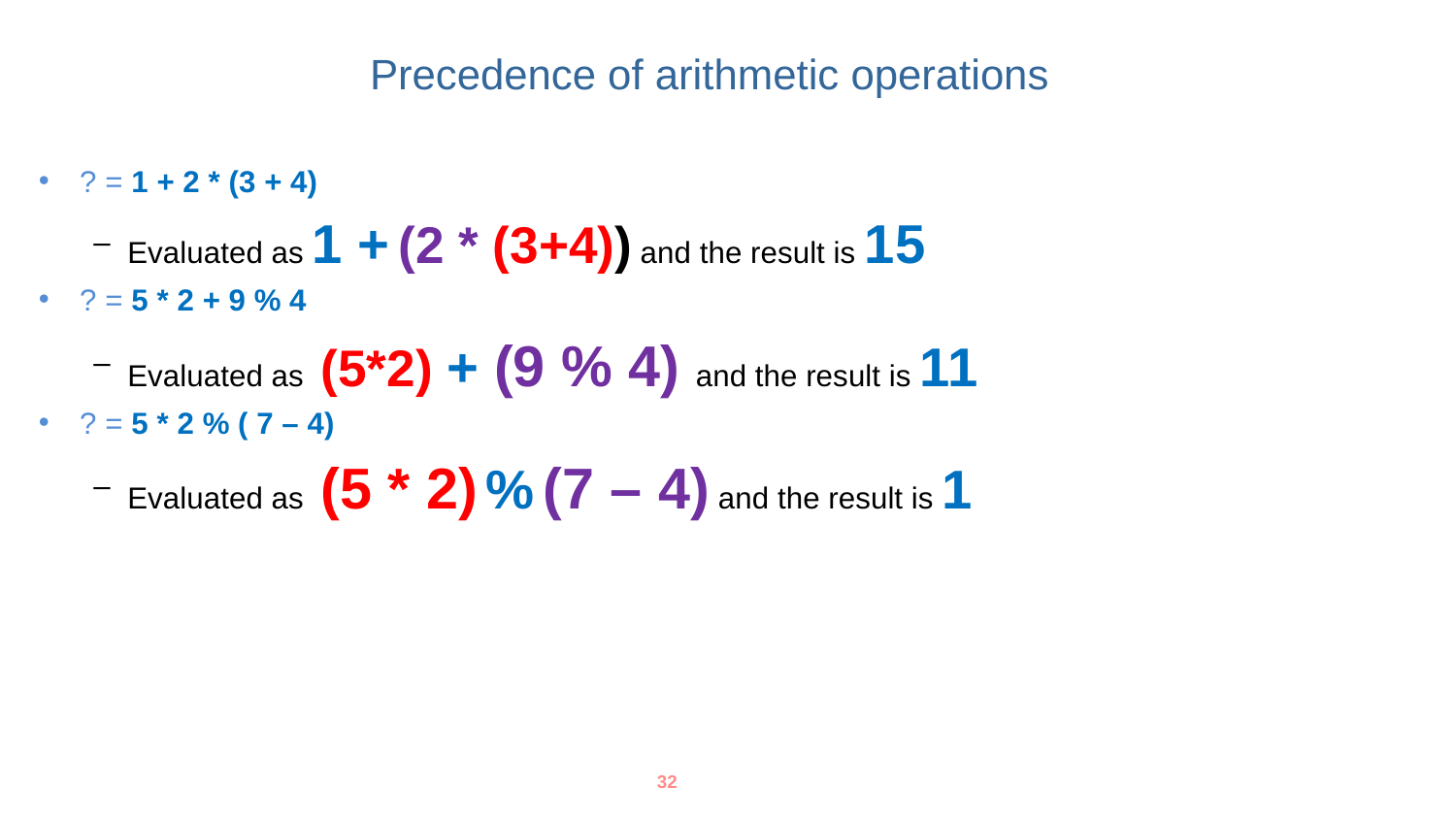

# Precedence of arithmetic operations
? = 1 + 2 * (3 + 4)
Evaluated as 1 + (2 * (3+4)) and the result is 15
? = 5 * 2 + 9 % 4
Evaluated as  (5*2) + (9 % 4) and the result is 11
? = 5 * 2 % ( 7 – 4)
Evaluated as  (5 * 2) % (7 – 4) and the result is 1

32